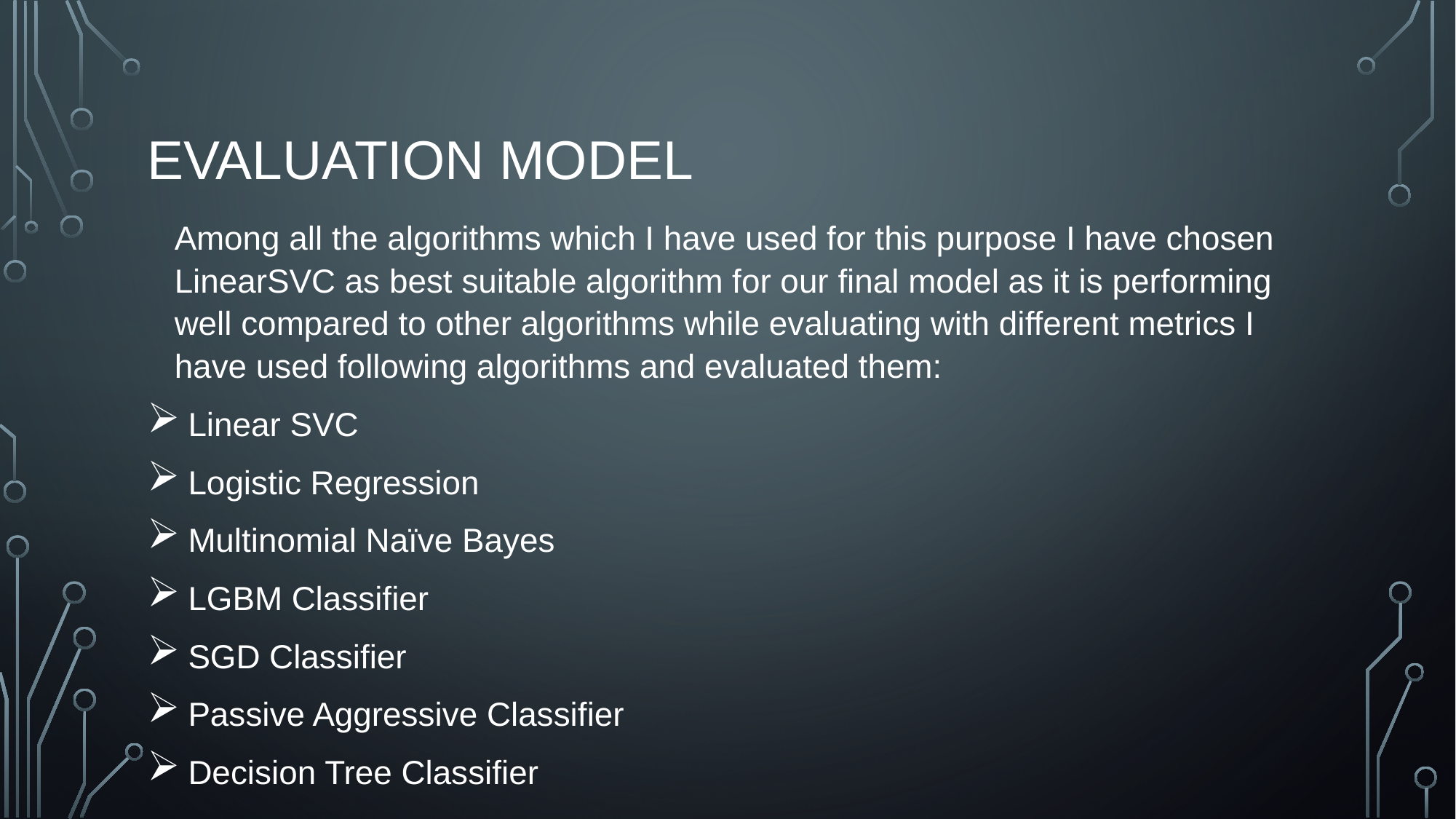

# Evaluation Model
Among all the algorithms which I have used for this purpose I have chosen LinearSVC as best suitable algorithm for our final model as it is performing well compared to other algorithms while evaluating with different metrics I have used following algorithms and evaluated them:
Linear SVC
Logistic Regression
Multinomial Naïve Bayes
LGBM Classifier
SGD Classifier
Passive Aggressive Classifier
Decision Tree Classifier